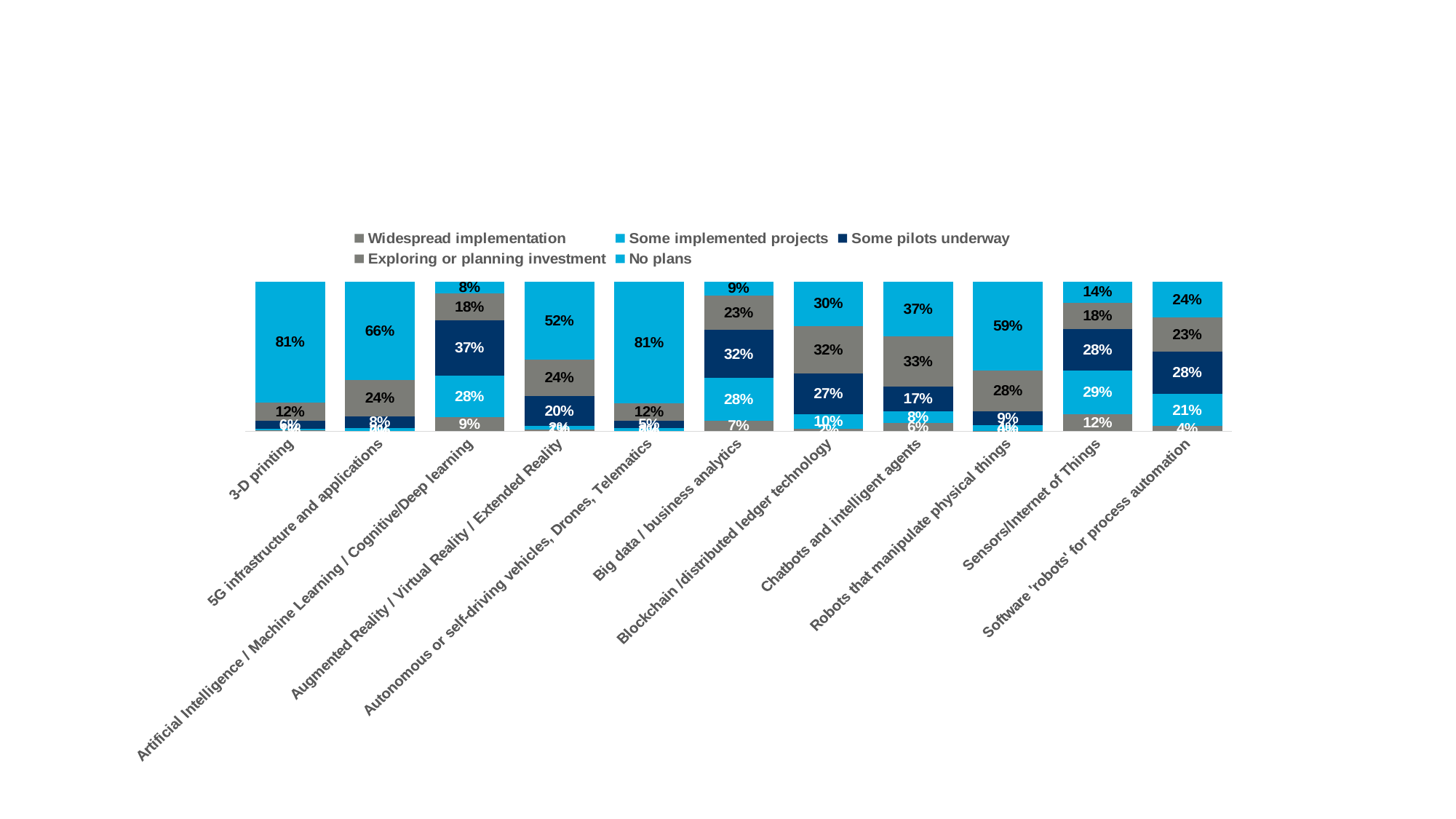

#

### Chart

| Category | Widespread implementation | Some implemented projects | Some pilots underway | Exploring or planning investment | No plans |
|---|---|---|---|---|---|
| 3-D printing | 0.008 | 0.008 | 0.056 | 0.12 | 0.808 |
| 5G infrastructure and applications | 0.0 | 0.02 | 0.08 | 0.244 | 0.656 |
| Artificial Intelligence / Machine Learning / Cognitive/Deep learning | 0.092 | 0.28 | 0.368 | 0.18 | 0.08 |
| Augmented Reality / Virtual Reality / Extended Reality | 0.012 | 0.024 | 0.2 | 0.244 | 0.52 |
| Autonomous or self-driving vehicles, Drones, Telematics | 0.0 | 0.02 | 0.052 | 0.116 | 0.812 |
| Big data / business analytics | 0.072 | 0.284 | 0.32 | 0.232 | 0.092 |
| Blockchain /distributed ledger technology | 0.016 | 0.1 | 0.268 | 0.32 | 0.296 |
| Chatbots and intelligent agents | 0.056 | 0.076 | 0.168 | 0.332 | 0.368 |
| Robots that manipulate physical things | 0.004 | 0.036 | 0.092 | 0.276 | 0.592 |
| Sensors/Internet of Things | 0.116 | 0.288 | 0.28 | 0.176 | 0.14 |
| Software 'robots' for process automation | 0.036 | 0.212 | 0.284 | 0.228 | 0.24 |